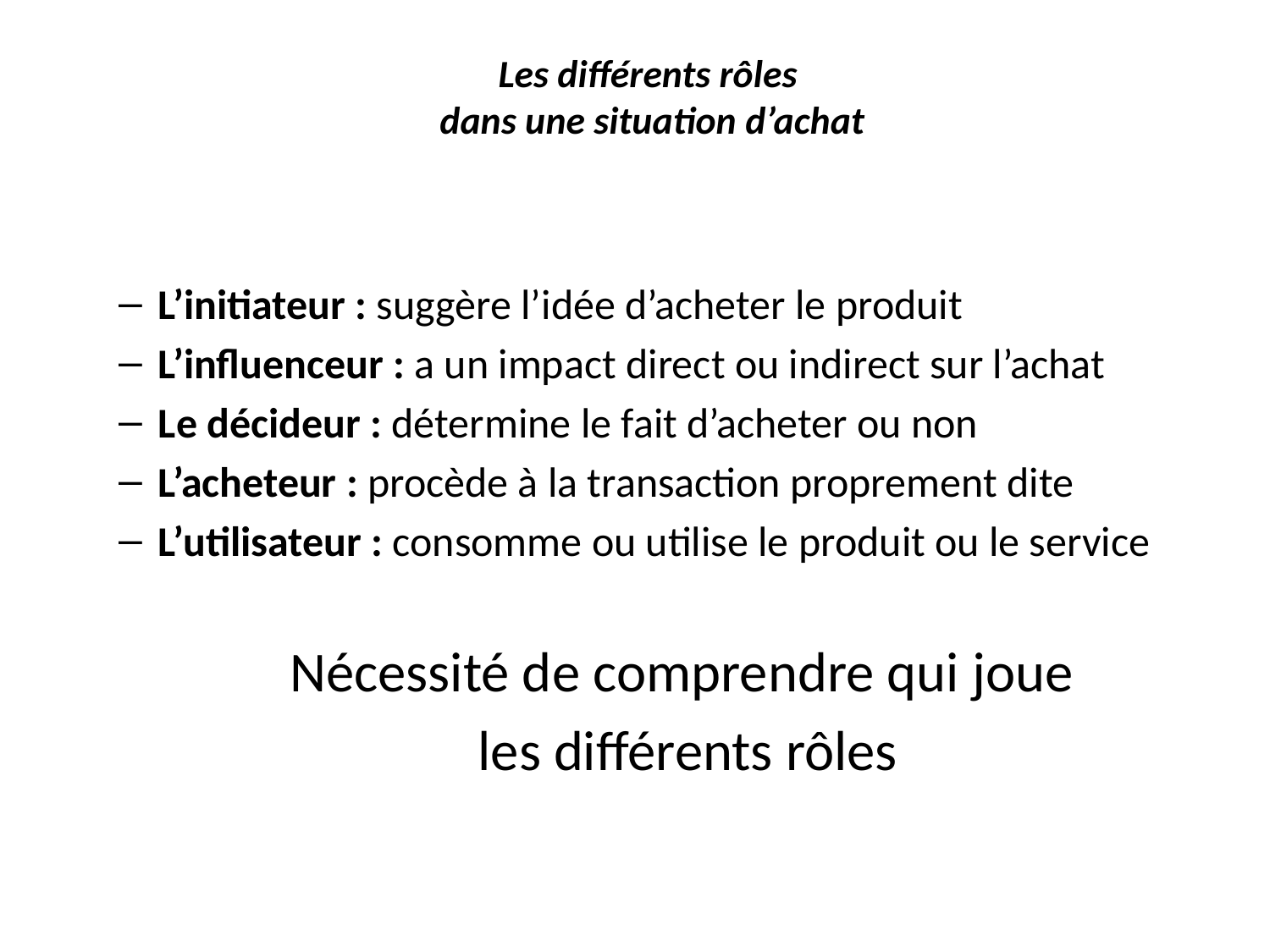

# Les différents rôles dans une situation d’achat

L’initiateur : suggère l’idée d’acheter le produit
L’influenceur : a un impact direct ou indirect sur l’achat
Le décideur : détermine le fait d’acheter ou non
L’acheteur : procède à la transaction proprement dite
L’utilisateur : consomme ou utilise le produit ou le service

Nécessité de comprendre qui joue
les différents rôles